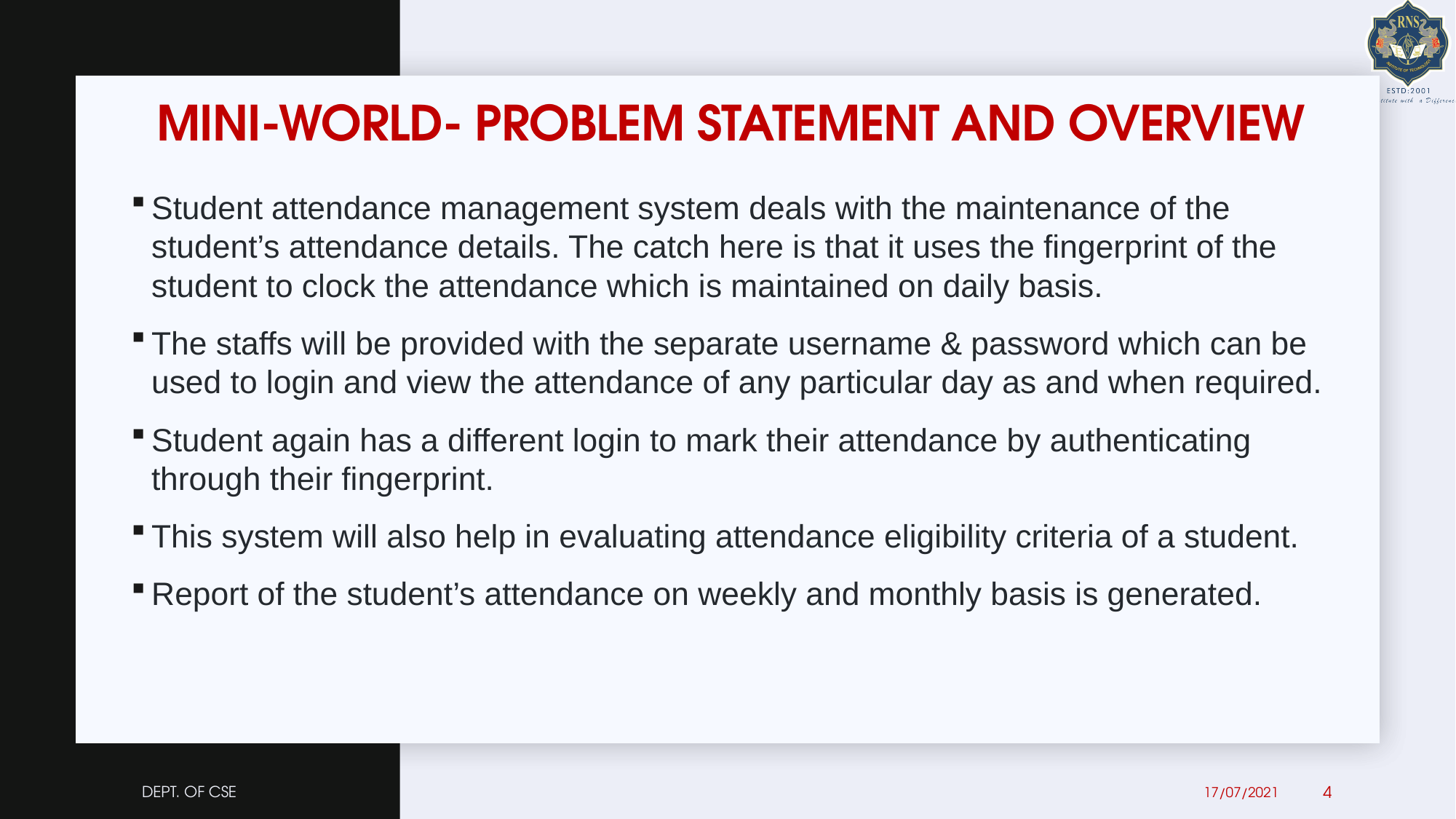

# Mini-world- problem statement and overview
Student attendance management system deals with the maintenance of the student’s attendance details. The catch here is that it uses the fingerprint of the student to clock the attendance which is maintained on daily basis.
The staffs will be provided with the separate username & password which can be used to login and view the attendance of any particular day as and when required.
Student again has a different login to mark their attendance by authenticating through their fingerprint.
This system will also help in evaluating attendance eligibility criteria of a student.
Report of the student’s attendance on weekly and monthly basis is generated.

Dept. of CSE
17/07/2021
4